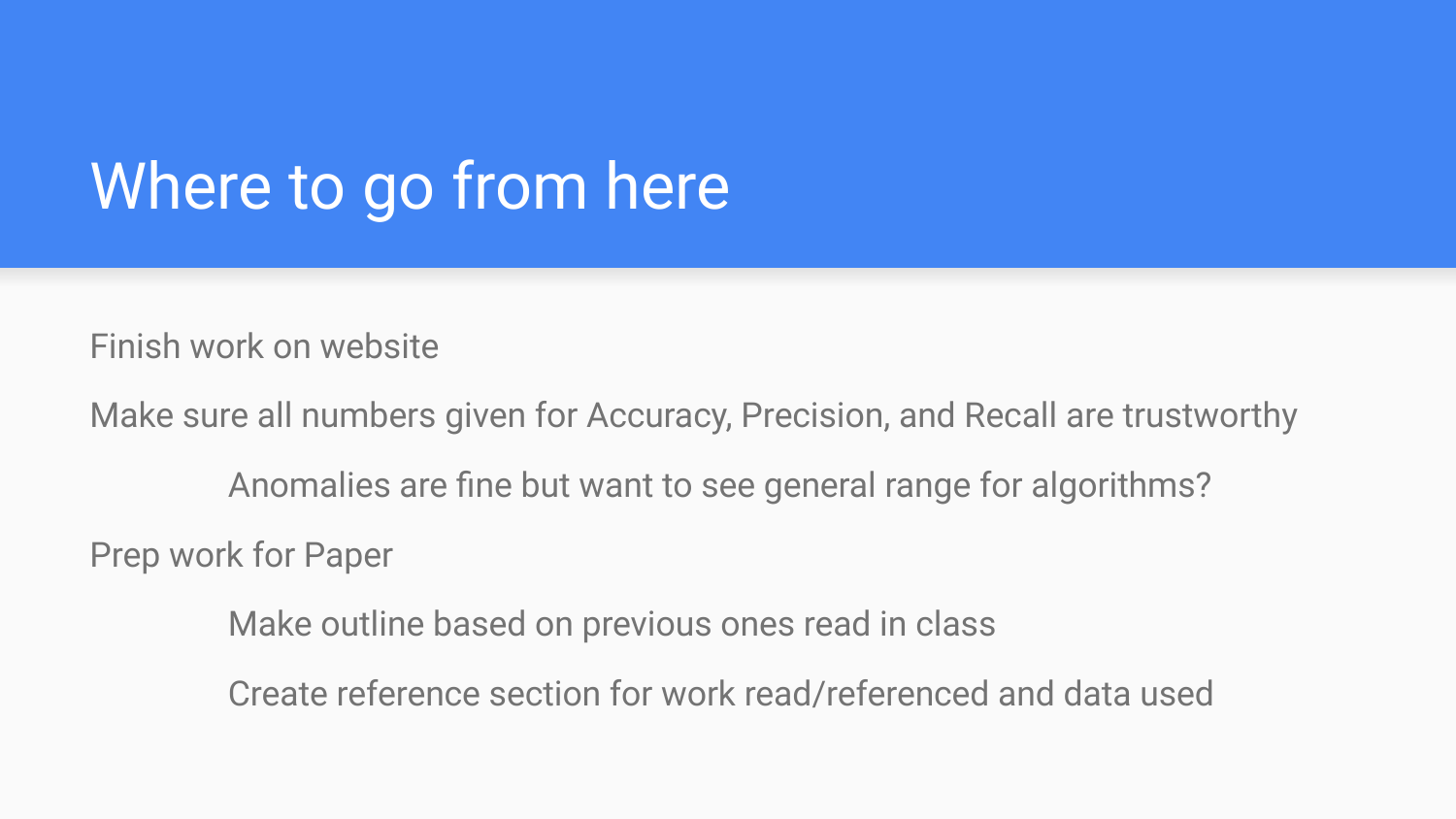

# Where to go from here
Finish work on website
Make sure all numbers given for Accuracy, Precision, and Recall are trustworthy
	Anomalies are fine but want to see general range for algorithms?
Prep work for Paper
	Make outline based on previous ones read in class
	Create reference section for work read/referenced and data used